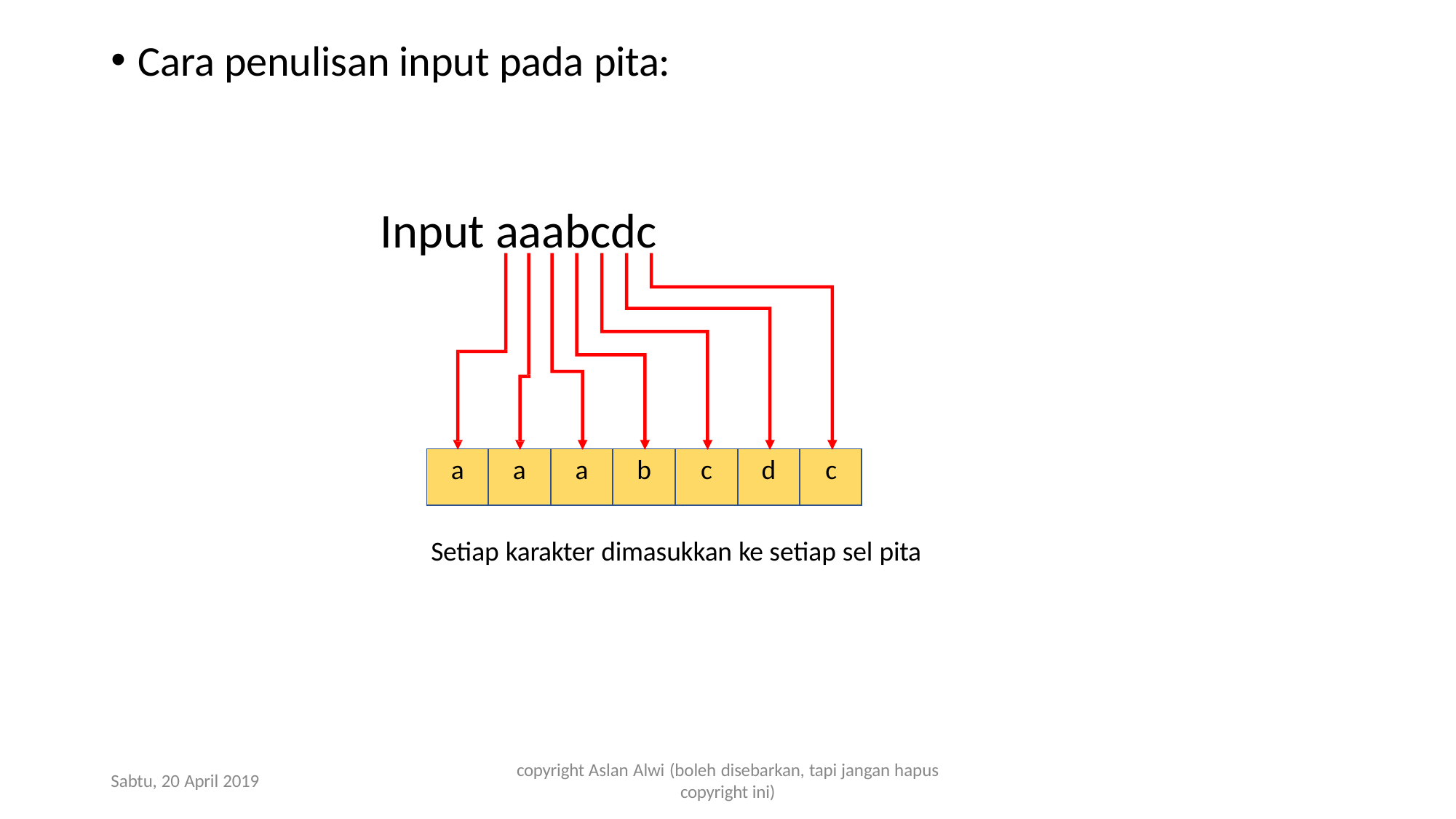

Cara penulisan input pada pita:

Input aaabcdc

| a | a | a | b | c | d | c |
| --- | --- | --- | --- | --- | --- | --- |
Setiap karakter dimasukkan ke setiap sel pita
copyright Aslan Alwi (boleh disebarkan, tapi jangan hapus
copyright ini)
Sabtu, 20 April 2019